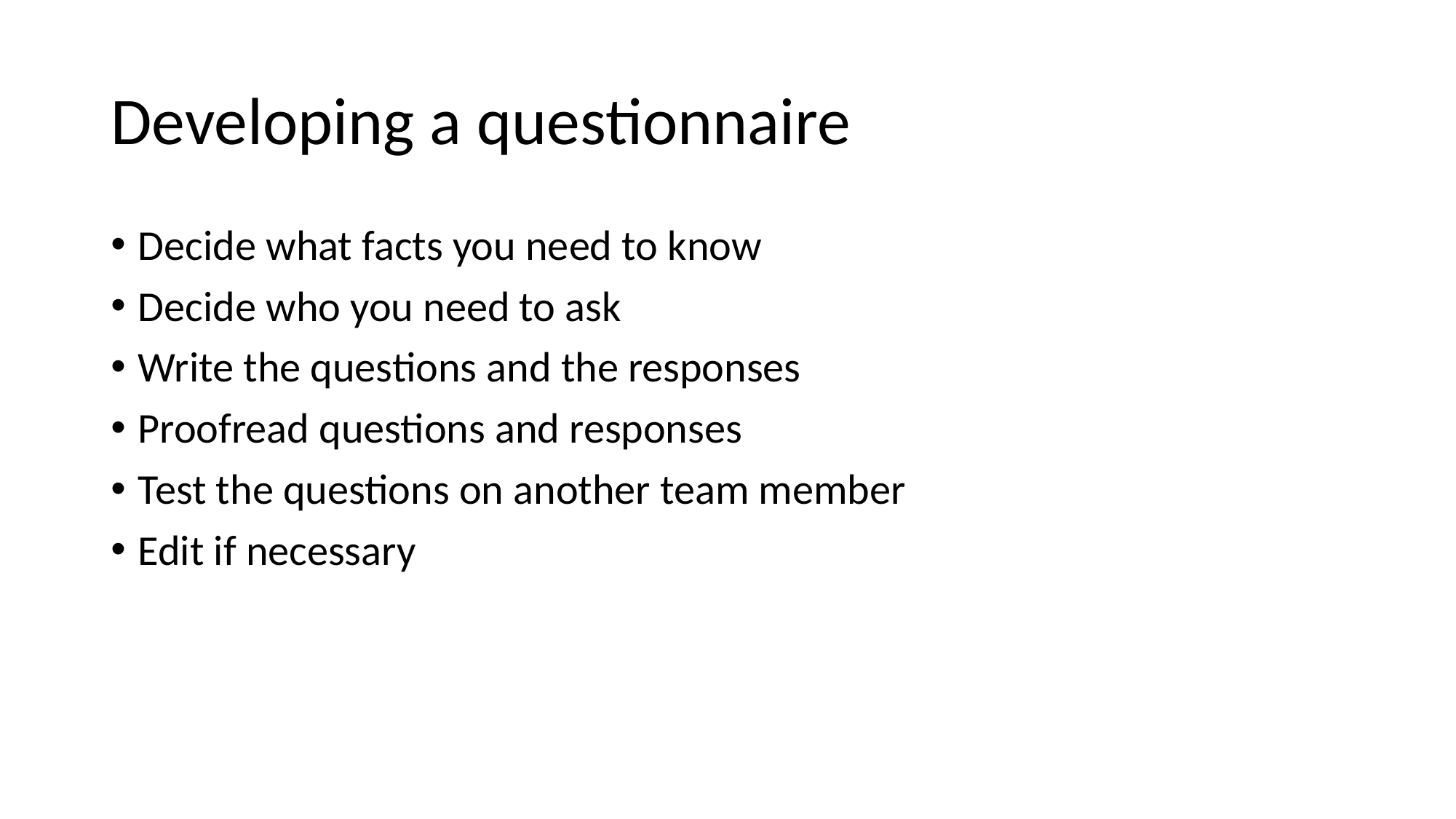

# Developing a questionnaire
Decide what facts you need to know
Decide who you need to ask
Write the questions and the responses
Proofread questions and responses
Test the questions on another team member
Edit if necessary